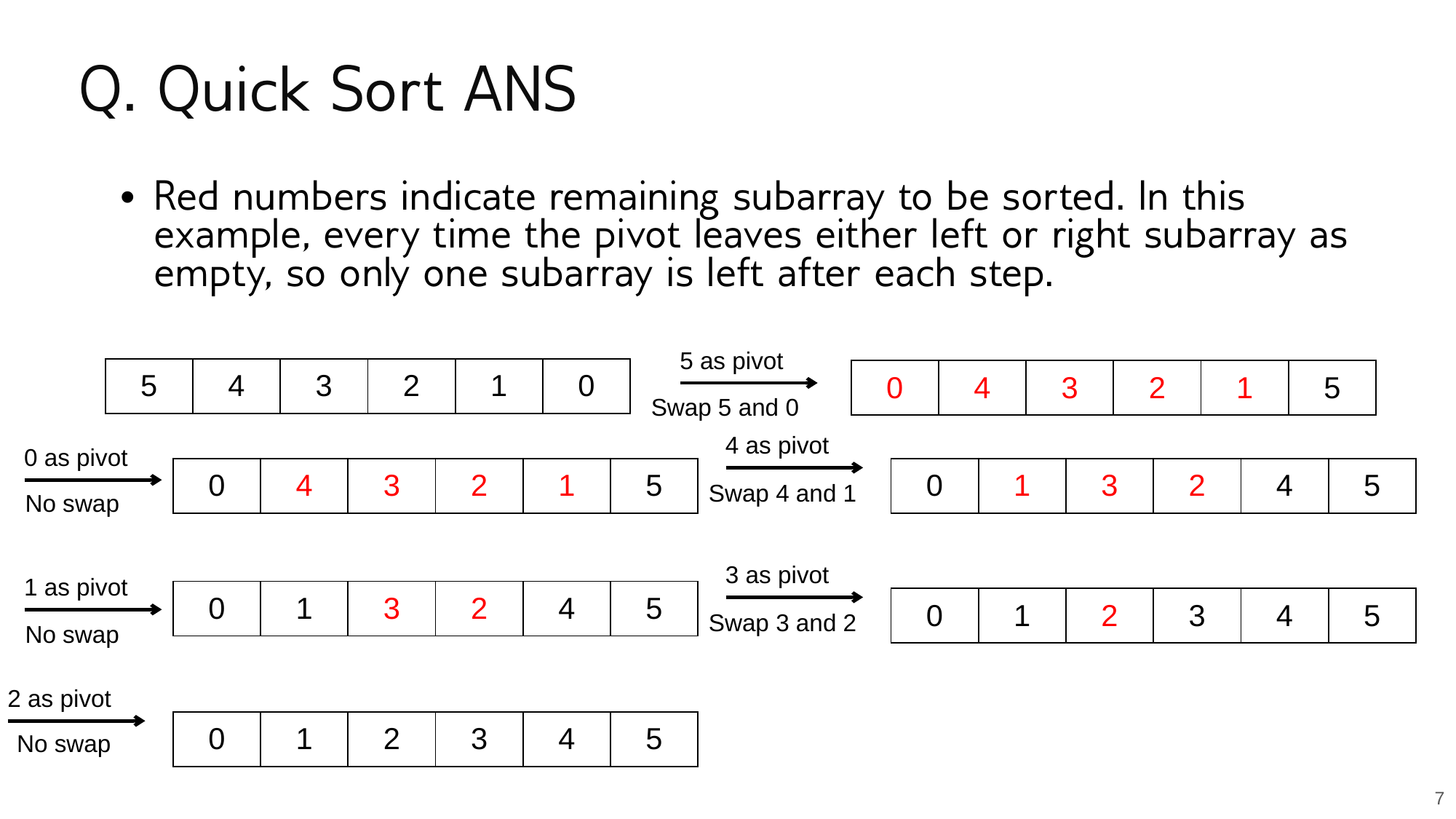

# Q. Quick Sort ANS
Red numbers indicate remaining subarray to be sorted. In this example, every time the pivot leaves either left or right subarray as empty, so only one subarray is left after each step.
5 as pivot
| 5 | 4 | 3 | 2 | 1 | 0 |
| --- | --- | --- | --- | --- | --- |
| 0 | 4 | 3 | 2 | 1 | 5 |
| --- | --- | --- | --- | --- | --- |
Swap 5 and 0
4 as pivot
0 as pivot
| 0 | 4 | 3 | 2 | 1 | 5 |
| --- | --- | --- | --- | --- | --- |
| 0 | 1 | 3 | 2 | 4 | 5 |
| --- | --- | --- | --- | --- | --- |
Swap 4 and 1
No swap
3 as pivot
1 as pivot
| 0 | 1 | 3 | 2 | 4 | 5 |
| --- | --- | --- | --- | --- | --- |
| 0 | 1 | 2 | 3 | 4 | 5 |
| --- | --- | --- | --- | --- | --- |
Swap 3 and 2
No swap
2 as pivot
| 0 | 1 | 2 | 3 | 4 | 5 |
| --- | --- | --- | --- | --- | --- |
No swap